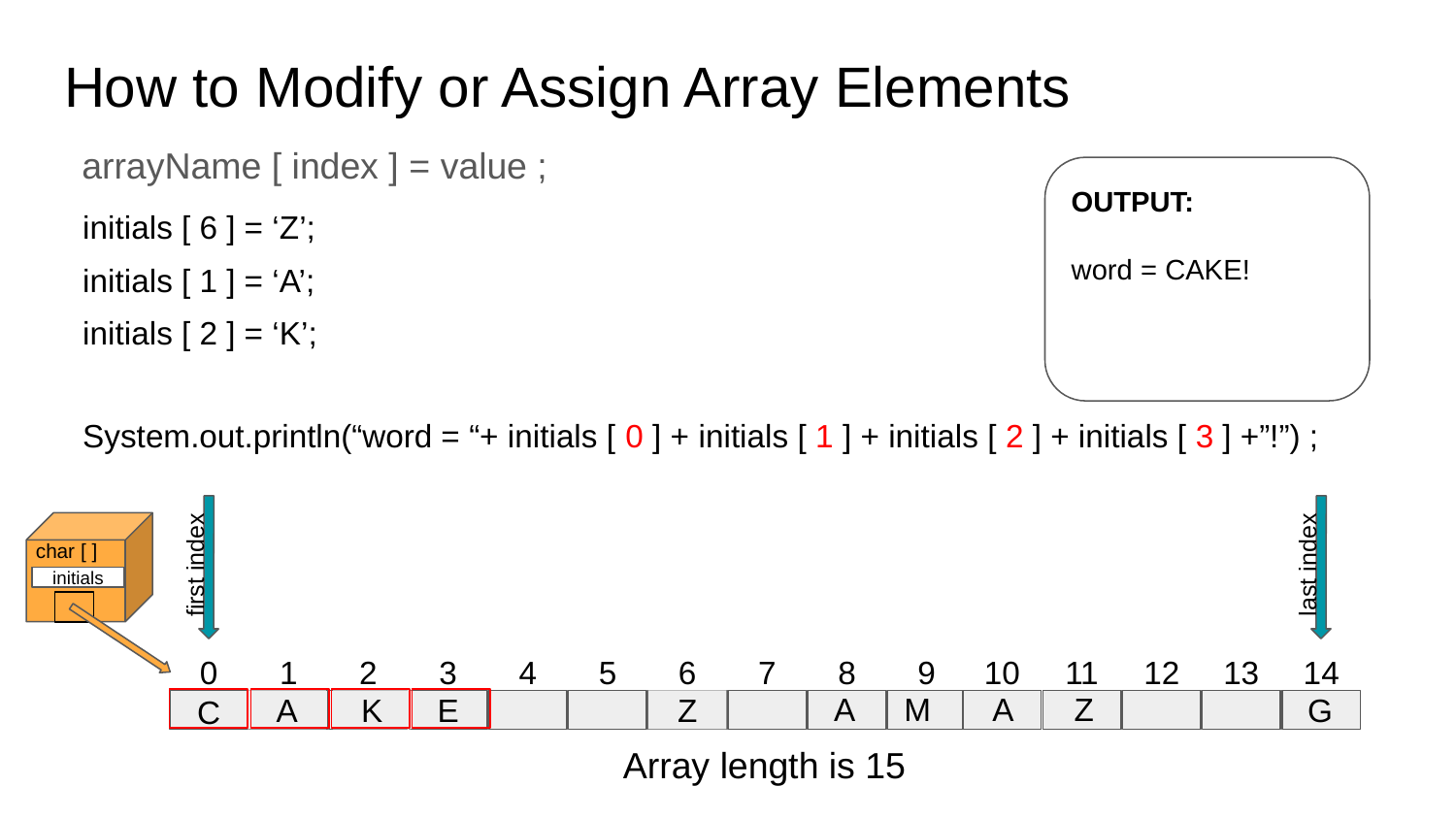

# How to Modify or Assign Array Elements
arrayName [ index ] = value ;
OUTPUT:

word = CAKE!
initials [ 6 ] = ‘Z’;
initials [ 1 ] = ‘A’;
initials [ 2 ] = ‘K’;
System.out.println(“word = “+ initials [ 0 ] + initials [ 1 ] + initials [ 2 ] + initials [ 3 ] +”!”) ;

char [ ]
first index
last index
initials

0
1
2
3
4
5
6
7
8
9
10
11
12
13
14
D
A
M
A
Z

A
K
E
S
Z
G

C
Array length is 15